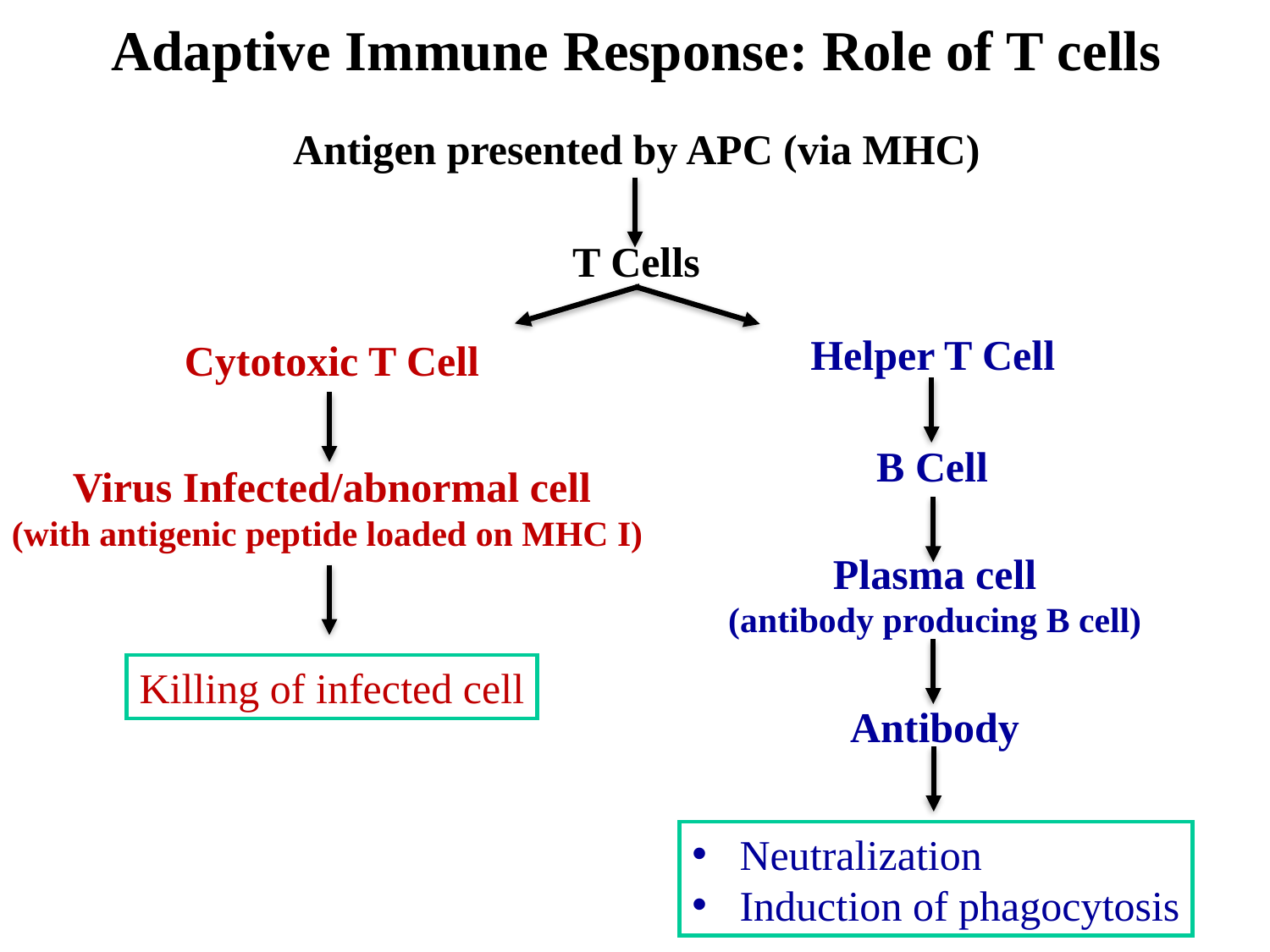

# Adaptive Immune Response: Role of T cells
Antigen presented by APC (via MHC)
T Cells
Helper T Cell
Cytotoxic T Cell
B Cell
Virus Infected/abnormal cell
(with antigenic peptide loaded on MHC I)
Plasma cell
(antibody producing B cell)
Killing of infected cell
Antibody
Neutralization
Induction of phagocytosis